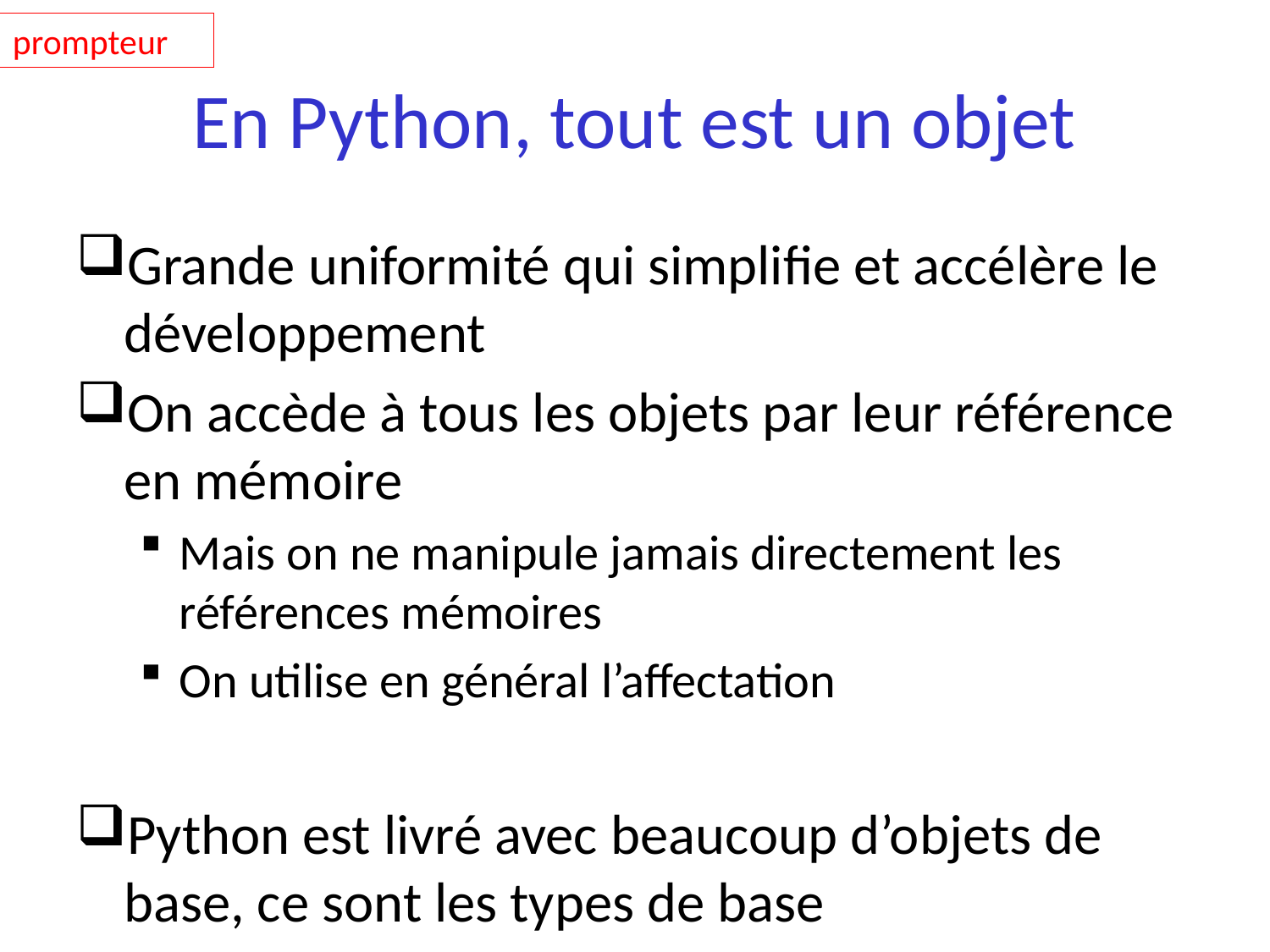

prompteur
# En Python, tout est un objet
Grande uniformité qui simplifie et accélère le développement
On accède à tous les objets par leur référence en mémoire
Mais on ne manipule jamais directement les références mémoires
On utilise en général l’affectation

Python est livré avec beaucoup d’objets de base, ce sont les types de base